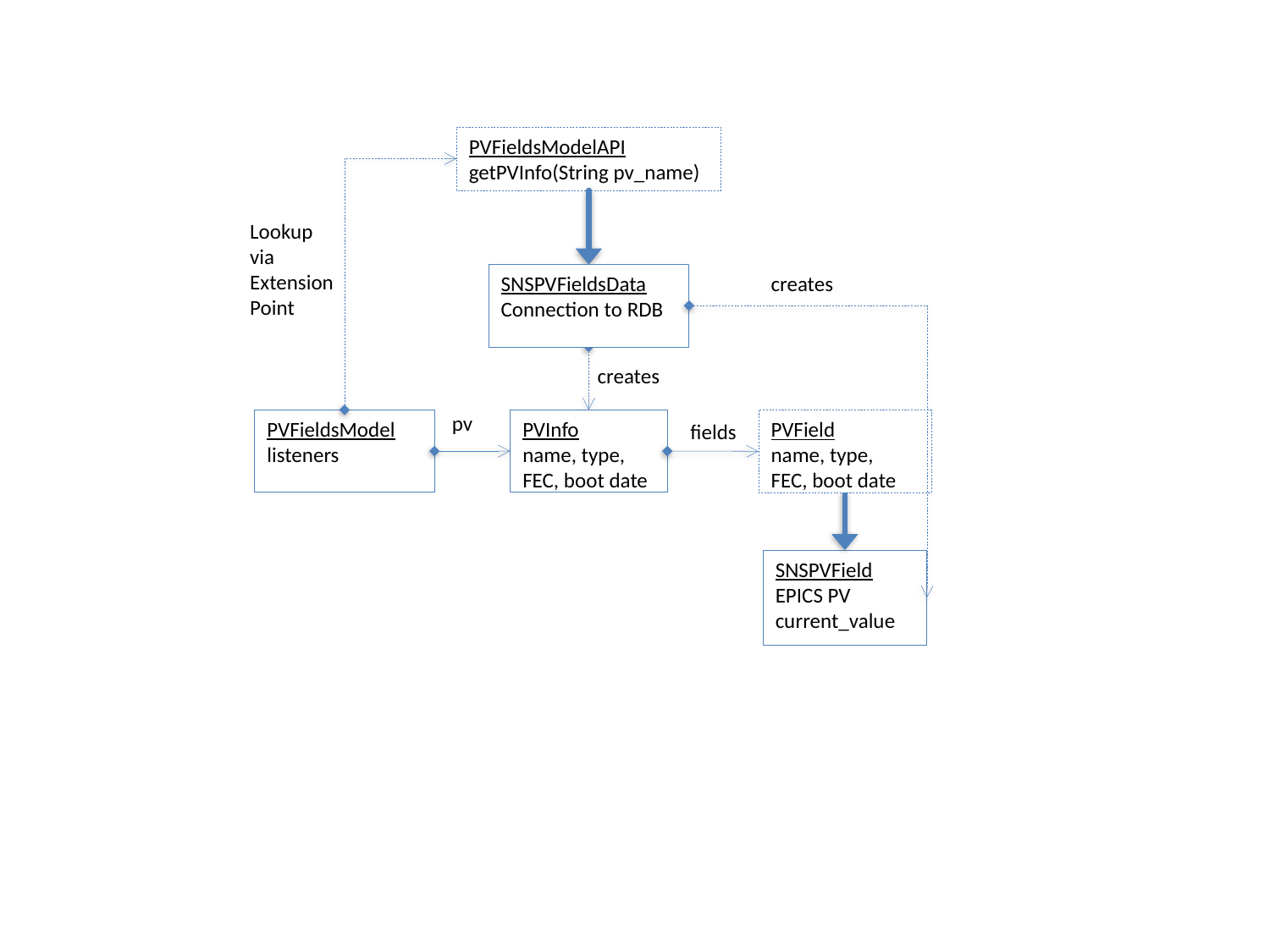

PVFieldsModelAPI
getPVInfo(String pv_name)
Lookup via Extension
Point
SNSPVFieldsData
Connection to RDB
creates
creates
pv
PVFieldsModel
listeners
PVInfo
name, type,
FEC, boot date
PVField
name, type,
FEC, boot date
fields
SNSPVField
EPICS PV
current_value